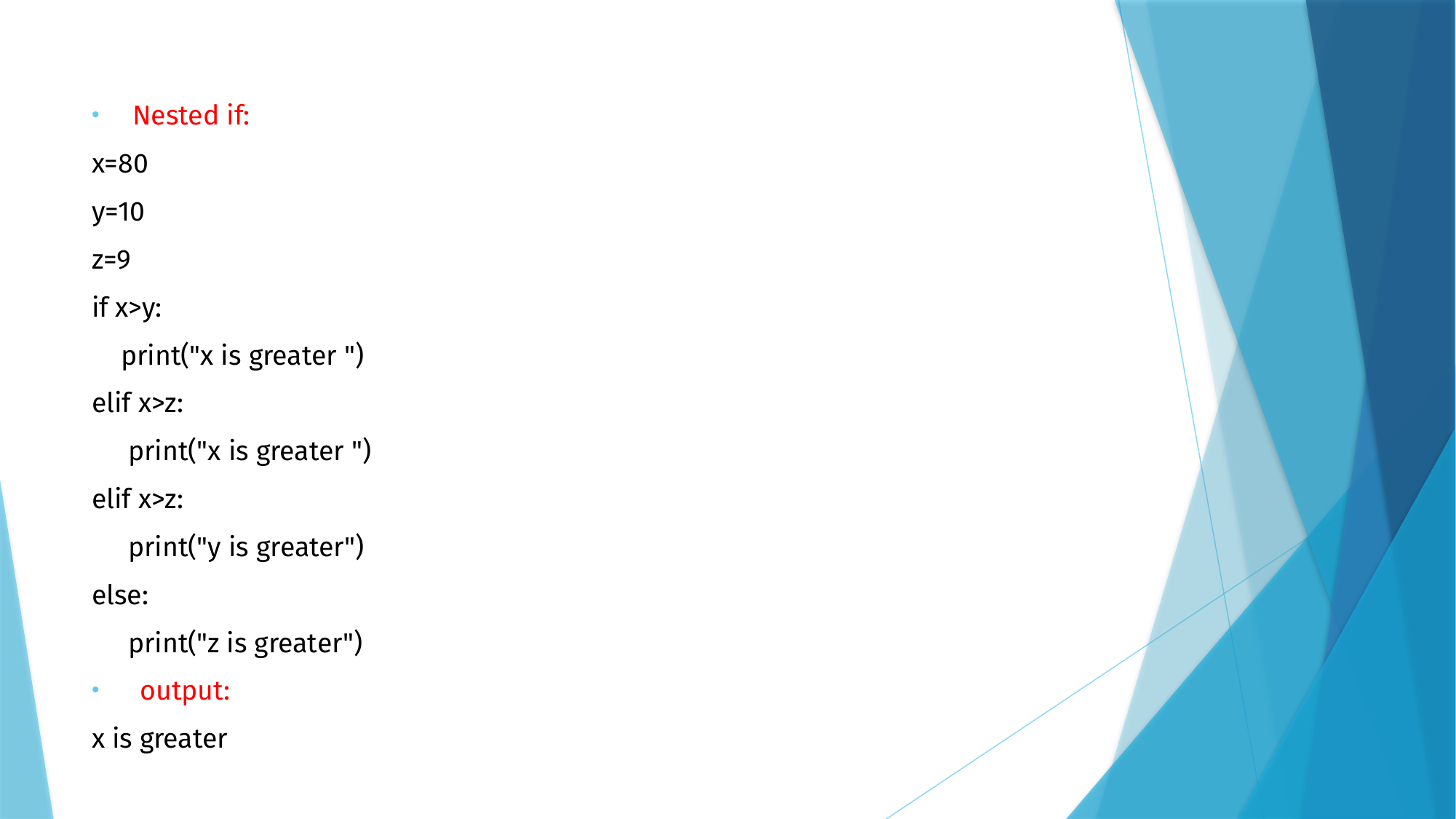

Nested if:
x=80
y=10
z=9
if x>y:
    print("x is greater ")
elif x>z:
     print("x is greater ")
elif x>z:
     print("y is greater")
else:
     print("z is greater")
 output:
x is greater